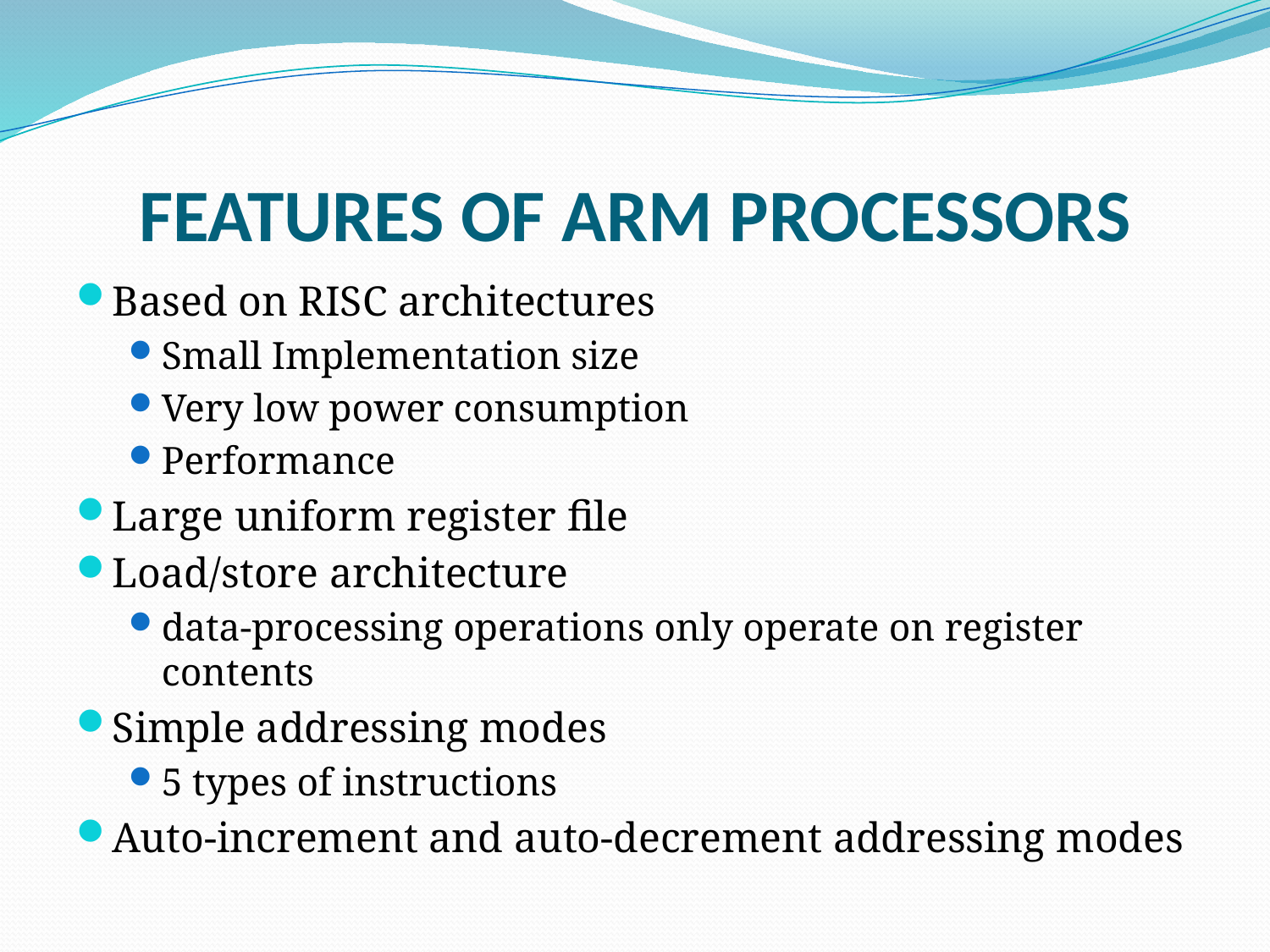

# FEATURES OF ARM PROCESSORS
Based on RISC architectures
Small Implementation size
Very low power consumption
Performance
Large uniform register file
Load/store architecture
data-processing operations only operate on register contents
Simple addressing modes
5 types of instructions
Auto-increment and auto-decrement addressing modes